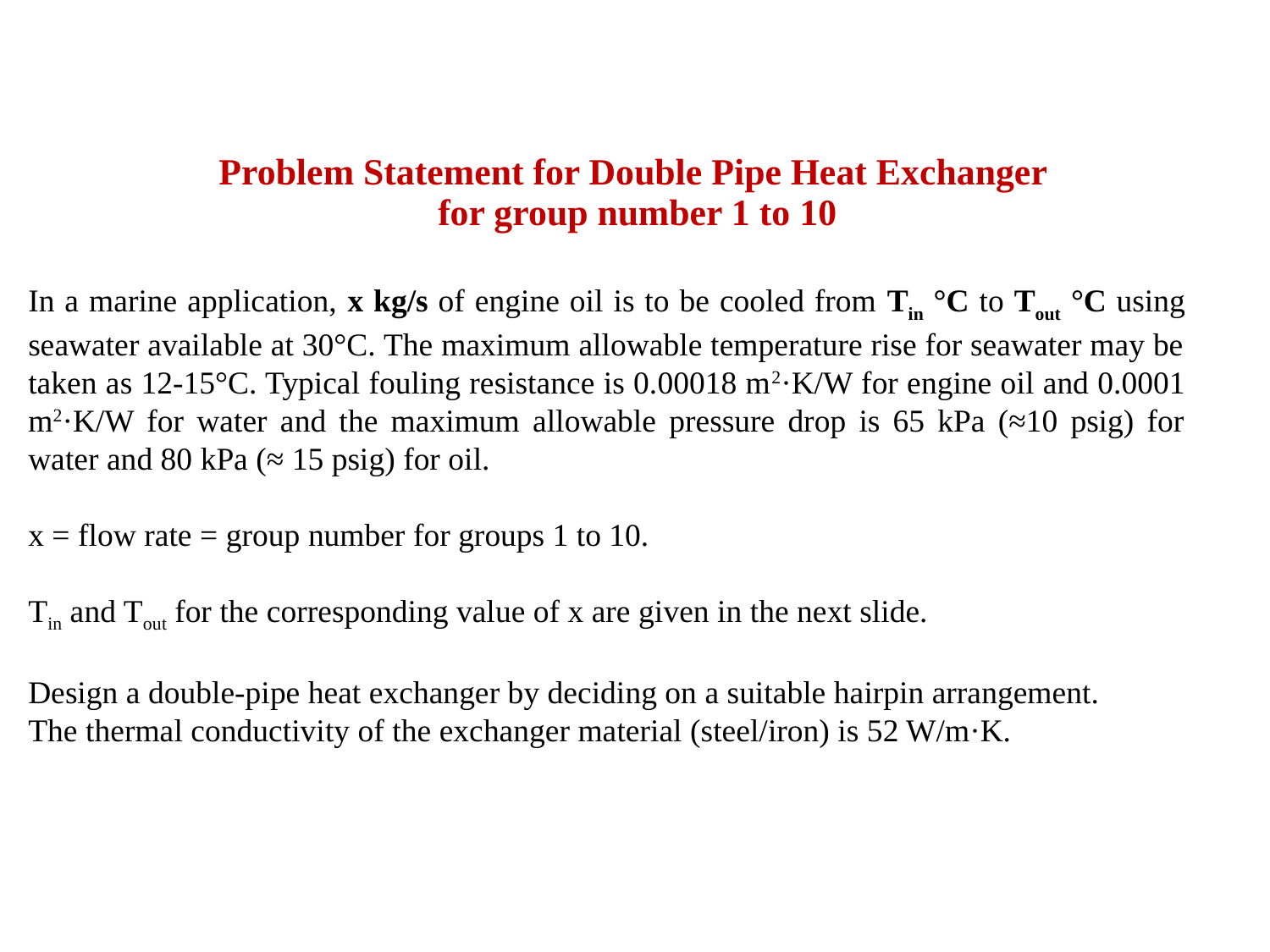

Problem Statement for Double Pipe Heat Exchanger
for group number 1 to 10
In a marine application, x kg/s of engine oil is to be cooled from Tin °C to Tout °C using seawater available at 30°C. The maximum allowable temperature rise for seawater may be taken as 12-15°C. Typical fouling resistance is 0.00018 m2·K/W for engine oil and 0.0001 m2·K/W for water and the maximum allowable pressure drop is 65 kPa (≈10 psig) for water and 80 kPa (≈ 15 psig) for oil.

x = flow rate = group number for groups 1 to 10.

Tin and Tout for the corresponding value of x are given in the next slide.

Design a double-pipe heat exchanger by deciding on a suitable hairpin arrangement.
The thermal conductivity of the exchanger material (steel/iron) is 52 W/m·K.